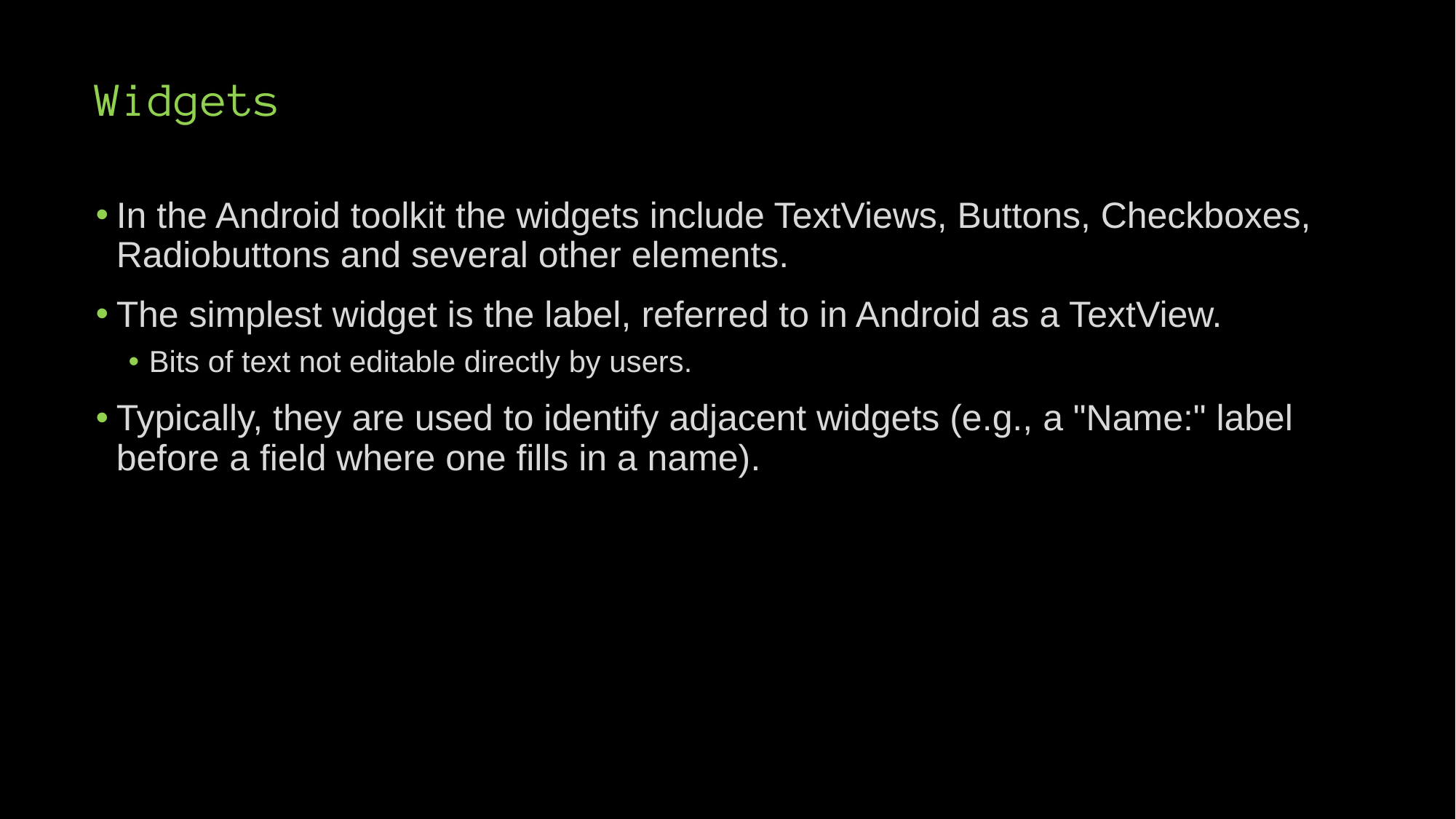

# Widgets
In the Android toolkit the widgets include TextViews, Buttons, Checkboxes, Radiobuttons and several other elements.
The simplest widget is the label, referred to in Android as a TextView.
Bits of text not editable directly by users.
Typically, they are used to identify adjacent widgets (e.g., a "Name:" label before a field where one fills in a name).